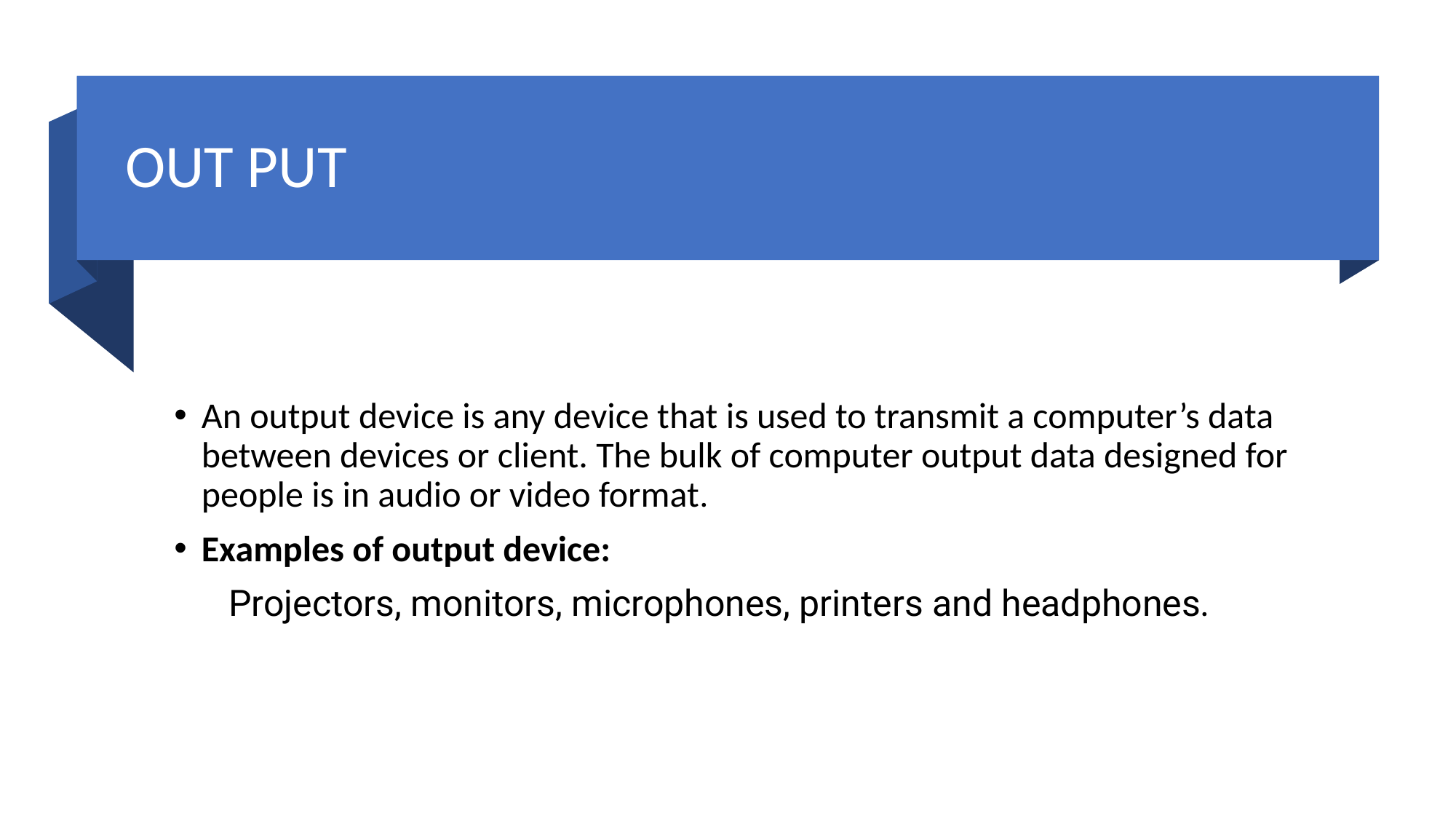

# OUT PUT

An output device is any device that is used to transmit a computer’s data between devices or client. The bulk of computer output data designed for people is in audio or video format.
Examples of output device:
      Projectors, monitors, microphones, printers and headphones.